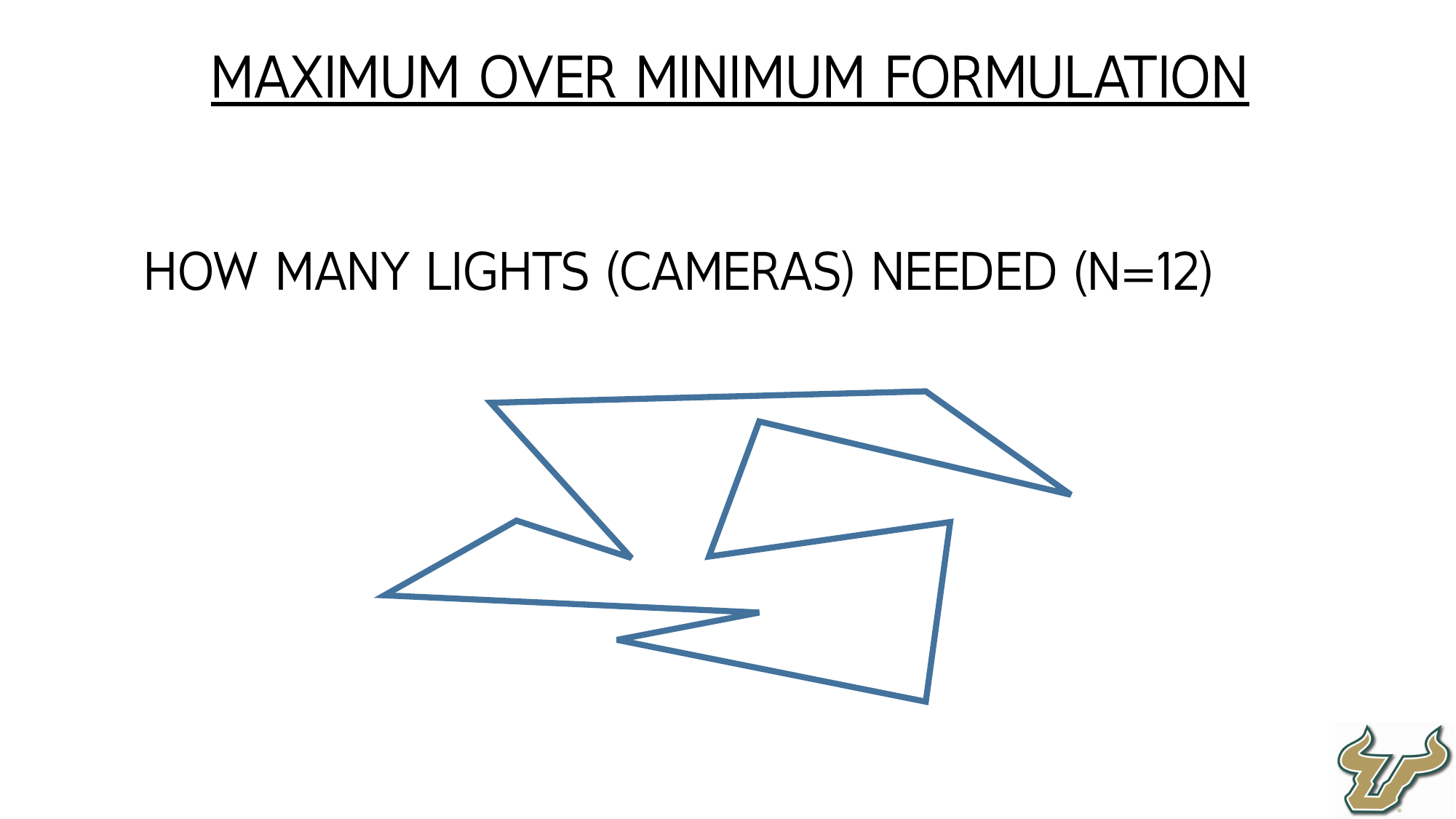

Maximum over minimum formulation
How many lights (cameras) needed (n=12)